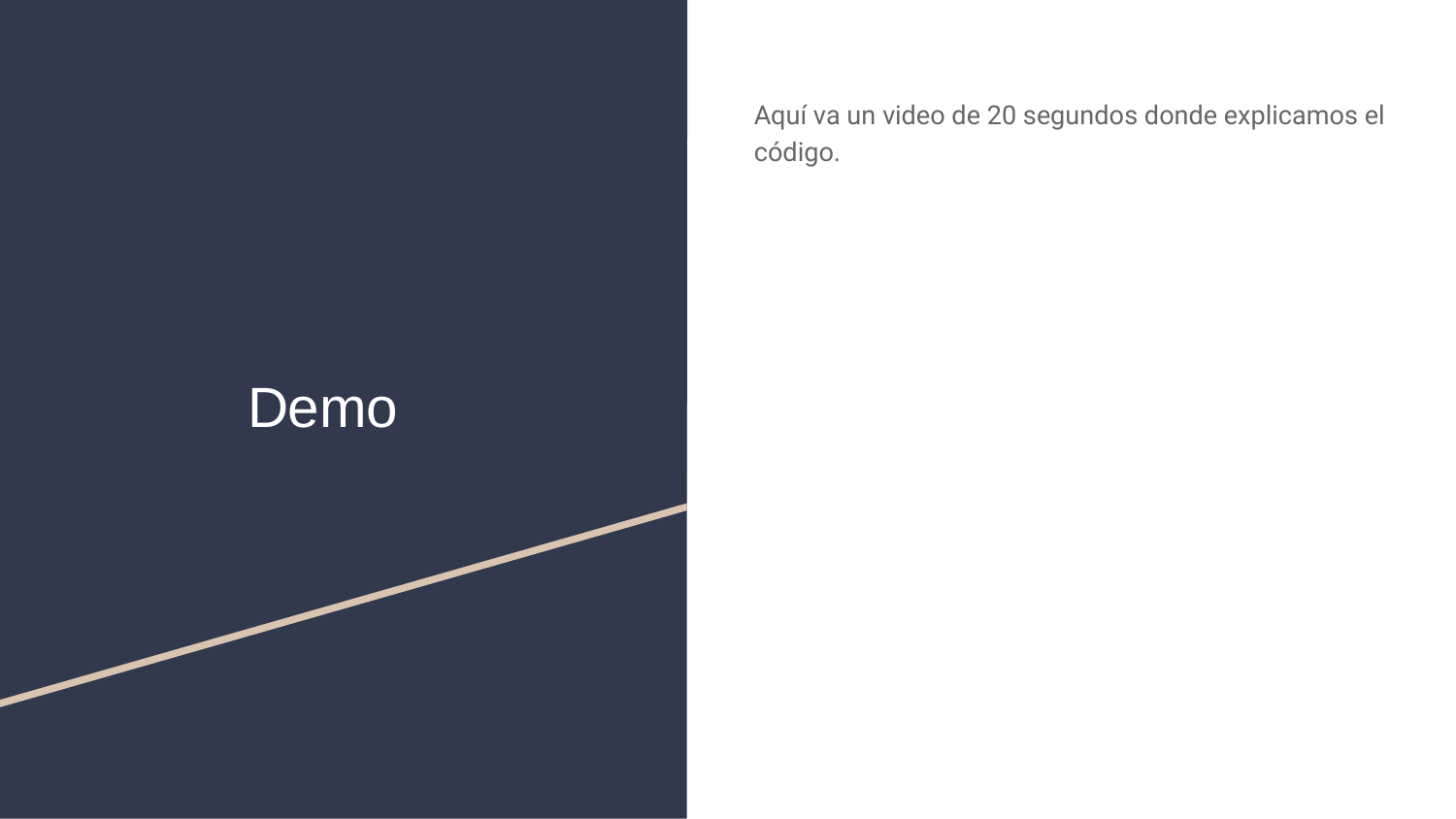

Aquí va un video de 20 segundos donde explicamos el código.
# Demo